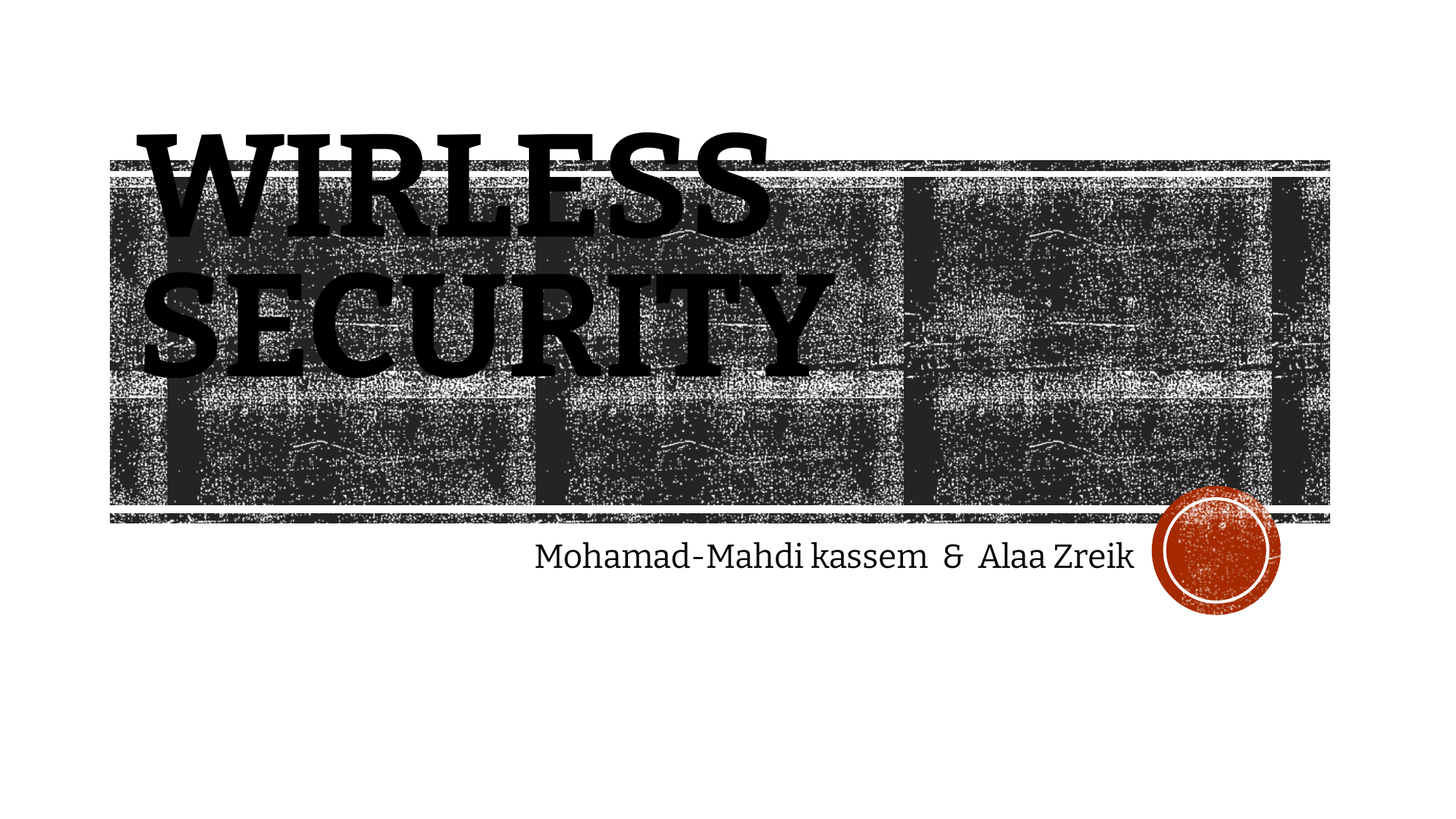

# Wirless Security
Mohamad-Mahdi kassem  &  Alaa Zreik